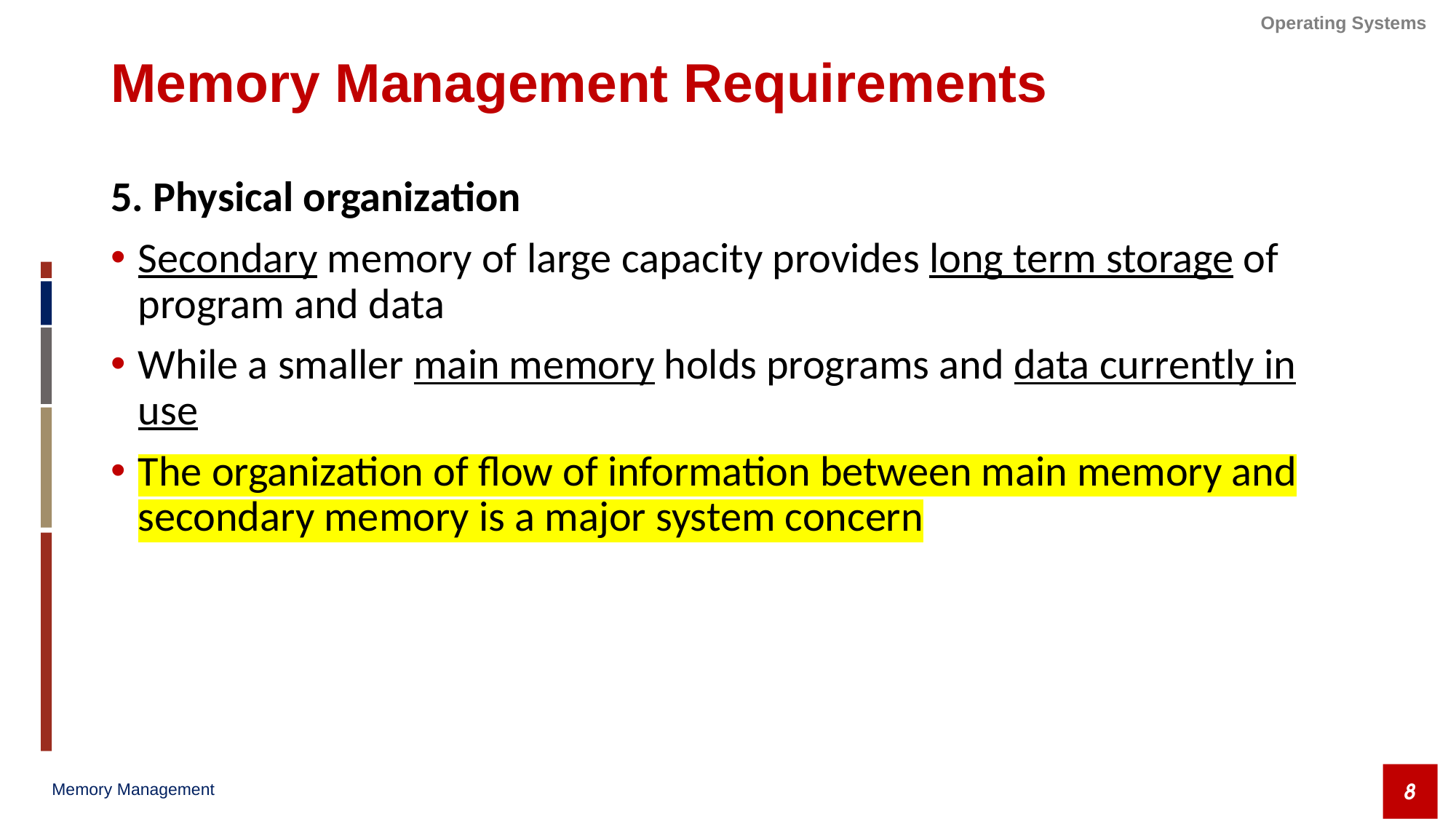

# Memory Management Requirements
5. Physical organization
Secondary memory of large capacity provides long term storage of program and data
While a smaller main memory holds programs and data currently in use
The organization of flow of information between main memory and secondary memory is a major system concern